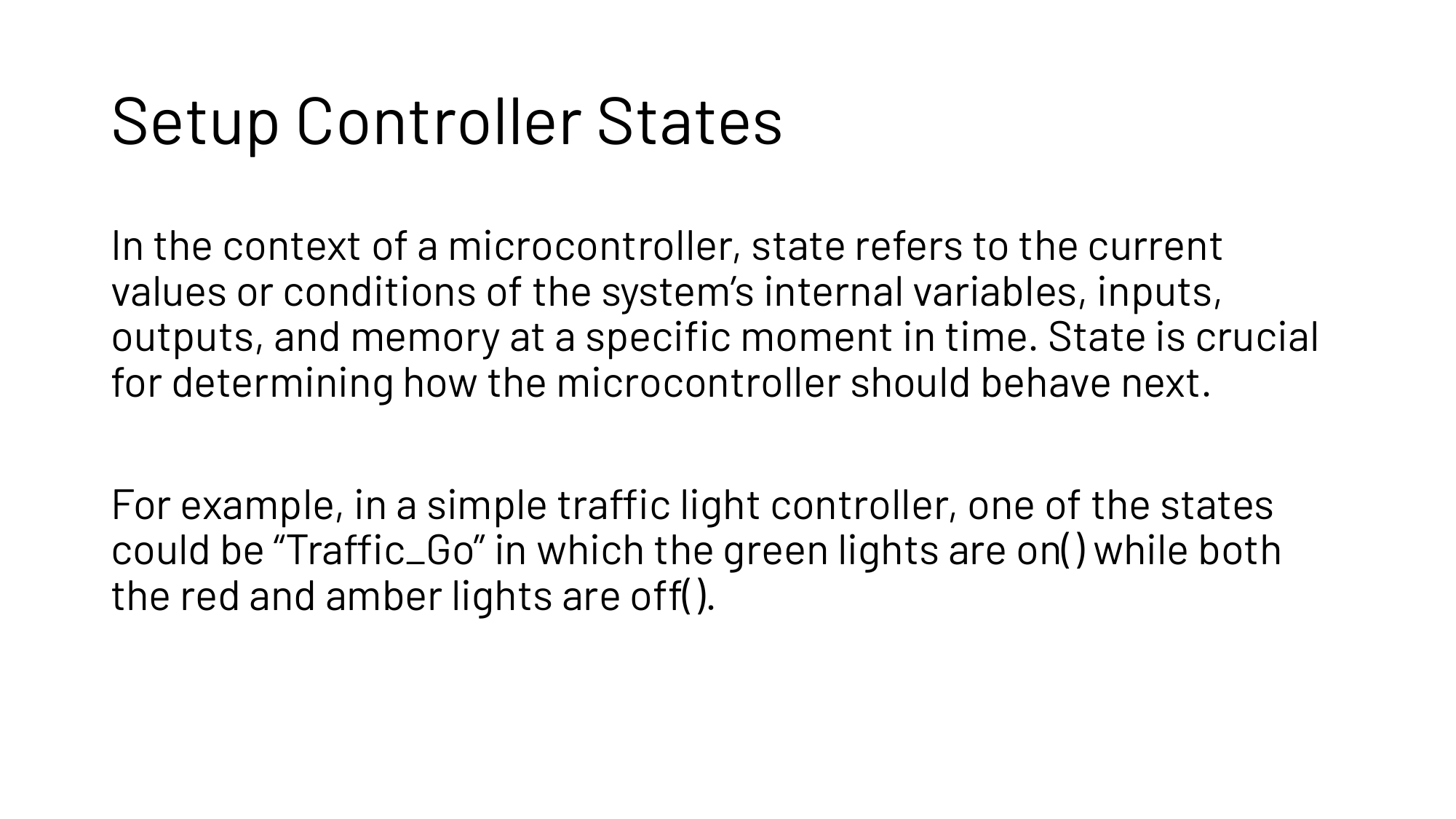

# Setup Controller States
In the context of a microcontroller, state refers to the current values or conditions of the system’s internal variables, inputs, outputs, and memory at a specific moment in time. State is crucial for determining how the microcontroller should behave next.

For example, in a simple traffic light controller, one of the states could be “Traffic_Go” in which the green lights are on() while both the red and amber lights are off().